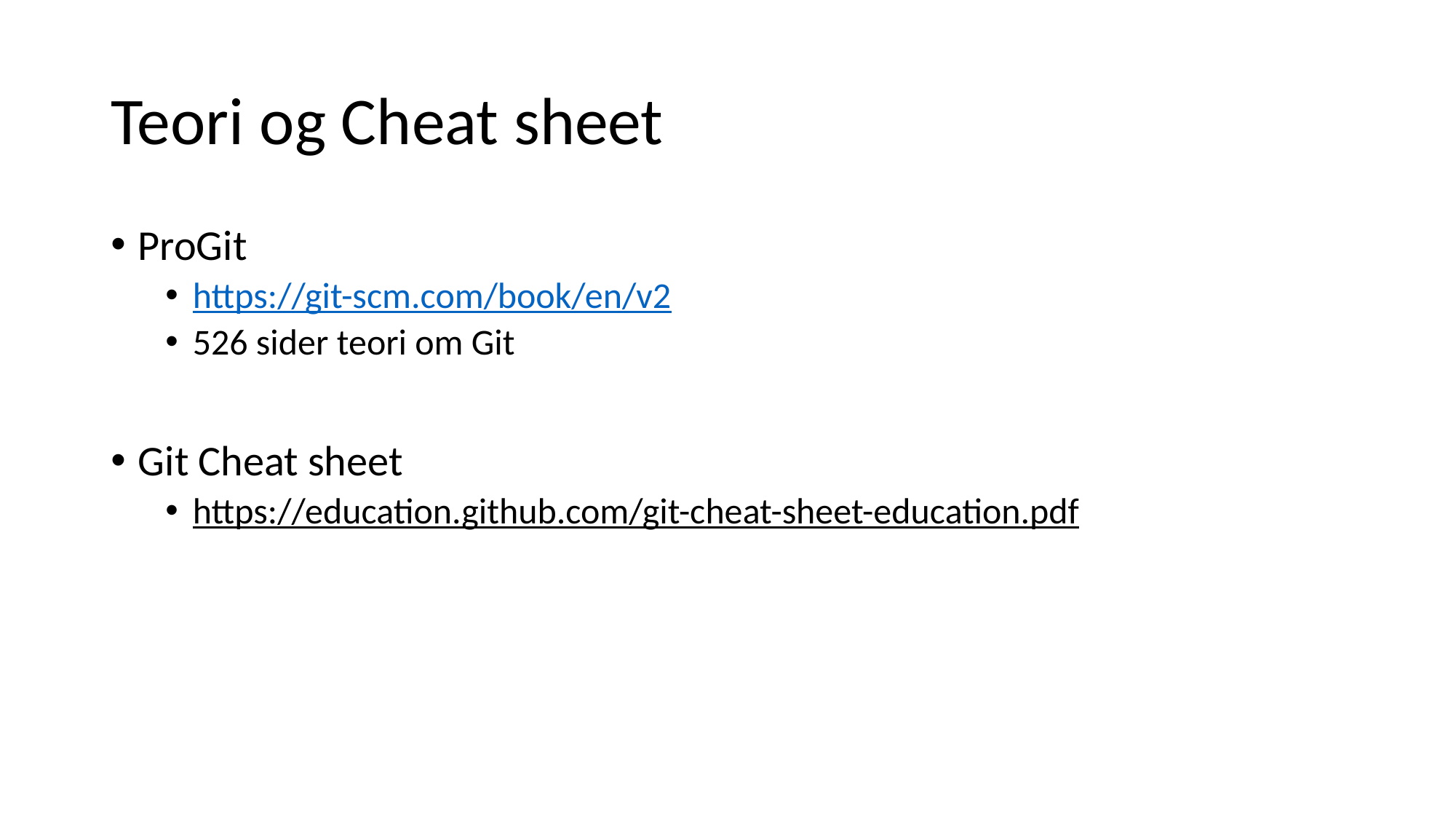

# Teori og Cheat sheet
ProGit
https://git-scm.com/book/en/v2
526 sider teori om Git

Git Cheat sheet
https://education.github.com/git-cheat-sheet-education.pdf